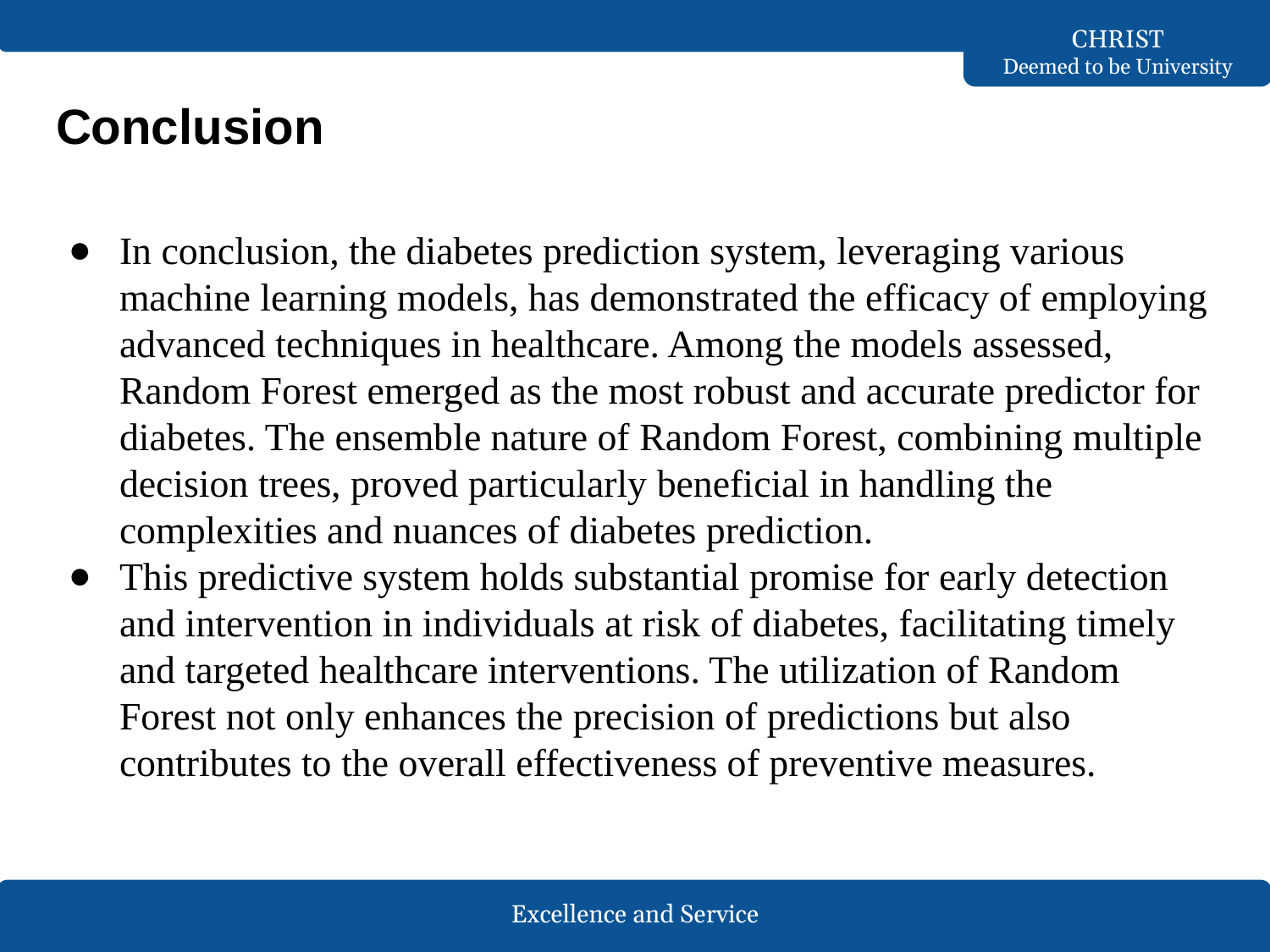

# Conclusion
In conclusion, the diabetes prediction system, leveraging various machine learning models, has demonstrated the efficacy of employing advanced techniques in healthcare. Among the models assessed, Random Forest emerged as the most robust and accurate predictor for diabetes. The ensemble nature of Random Forest, combining multiple decision trees, proved particularly beneficial in handling the complexities and nuances of diabetes prediction.
This predictive system holds substantial promise for early detection and intervention in individuals at risk of diabetes, facilitating timely and targeted healthcare interventions. The utilization of Random Forest not only enhances the precision of predictions but also contributes to the overall effectiveness of preventive measures.